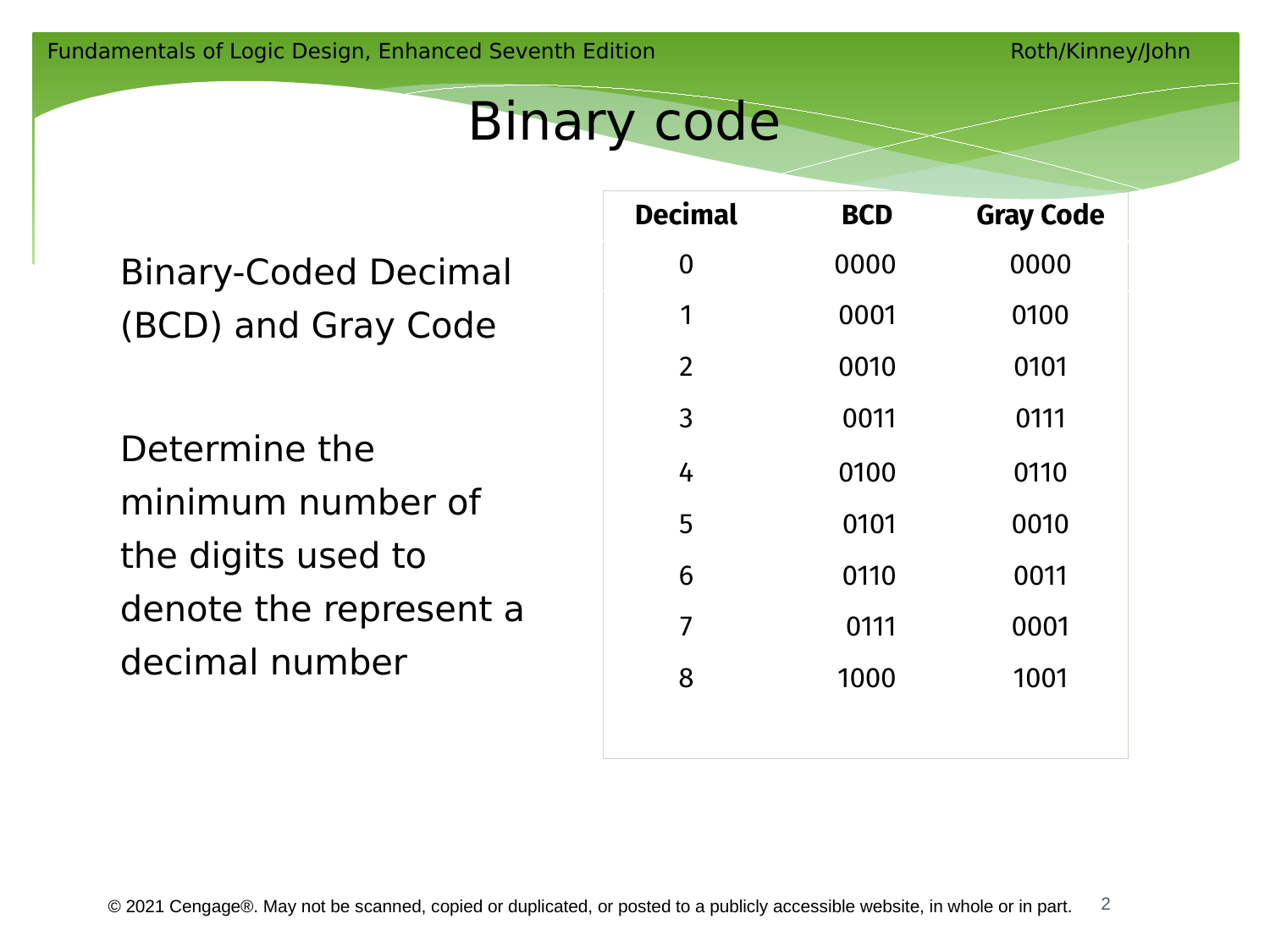

# Binary code
| Decimal | BCD | Gray Code |
| --- | --- | --- |
| 0 | 0000 | 0000 |
| 1 | 0001 | 0100 |
| 2 | 0010 | 0101 |
| 3 | 0011 | 0111 |
| 4 | 0100 | 0110 |
| 5 | 0101 | 0010 |
| 6 | 0110 | 0011 |
| 7 | 0111 | 0001 |
| 8 | 1000 | 1001 |
Binary-Coded Decimal (BCD) and Gray Code

Determine the minimum number of the digits used to denote the represent a decimal number
2